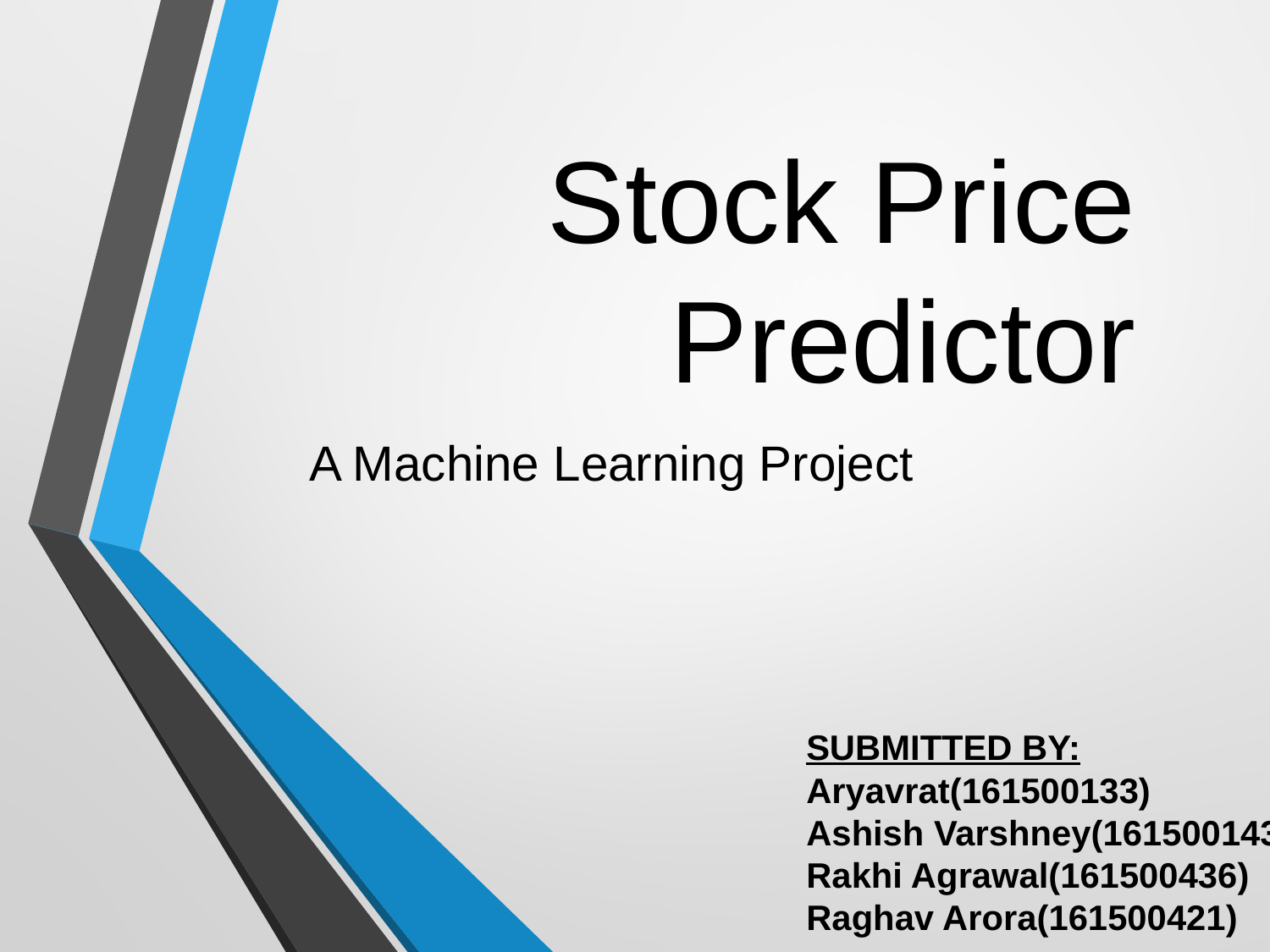

# Stock Price Predictor
A Machine Learning Project
SUBMITTED BY:
Aryavrat(161500133)
Ashish Varshney(161500143)
Rakhi Agrawal(161500436)
Raghav Arora(161500421)